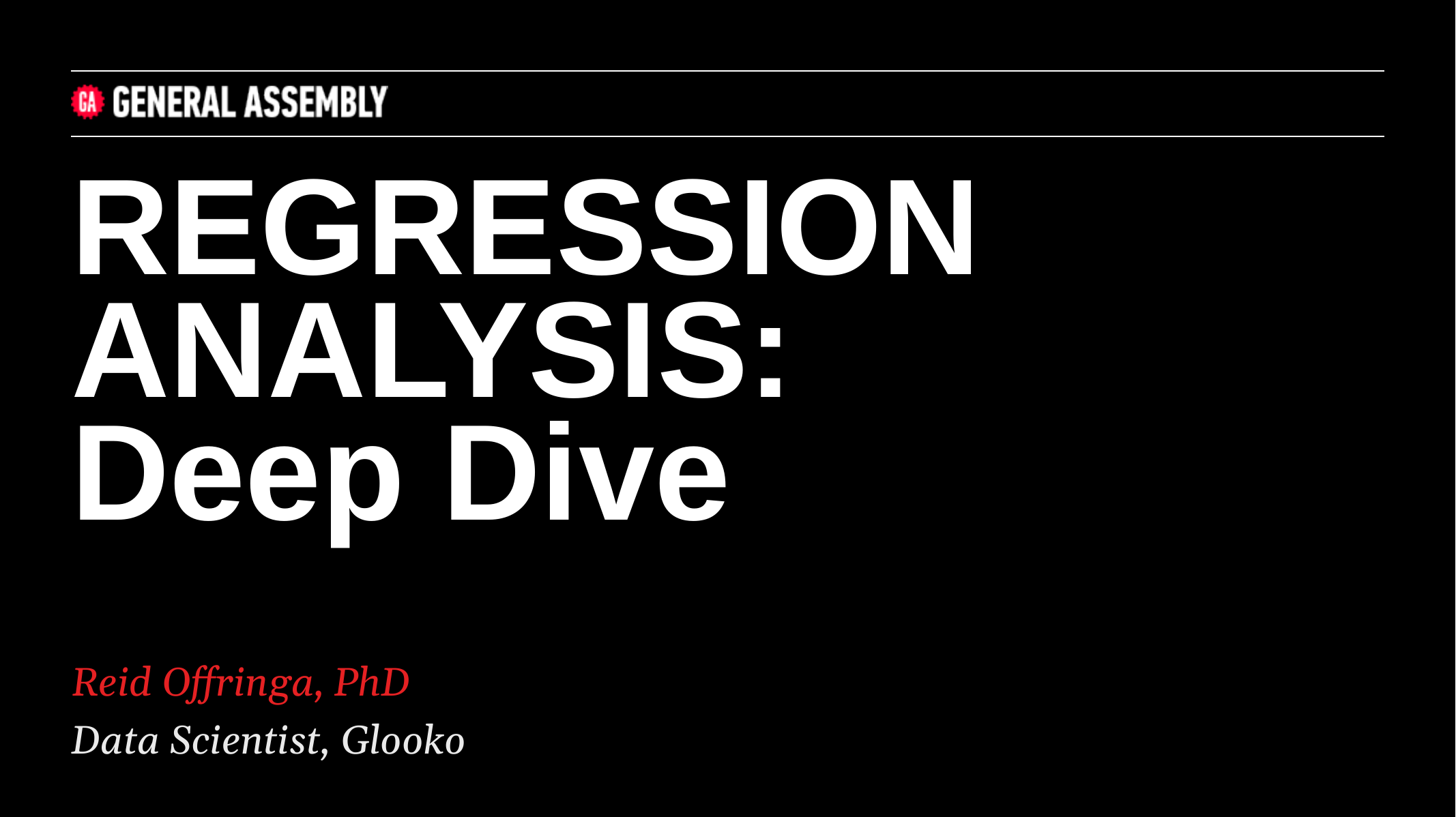

REGRESSION ANALYSIS:
Deep Dive

Reid Offringa, PhD
Data Scientist, Glooko